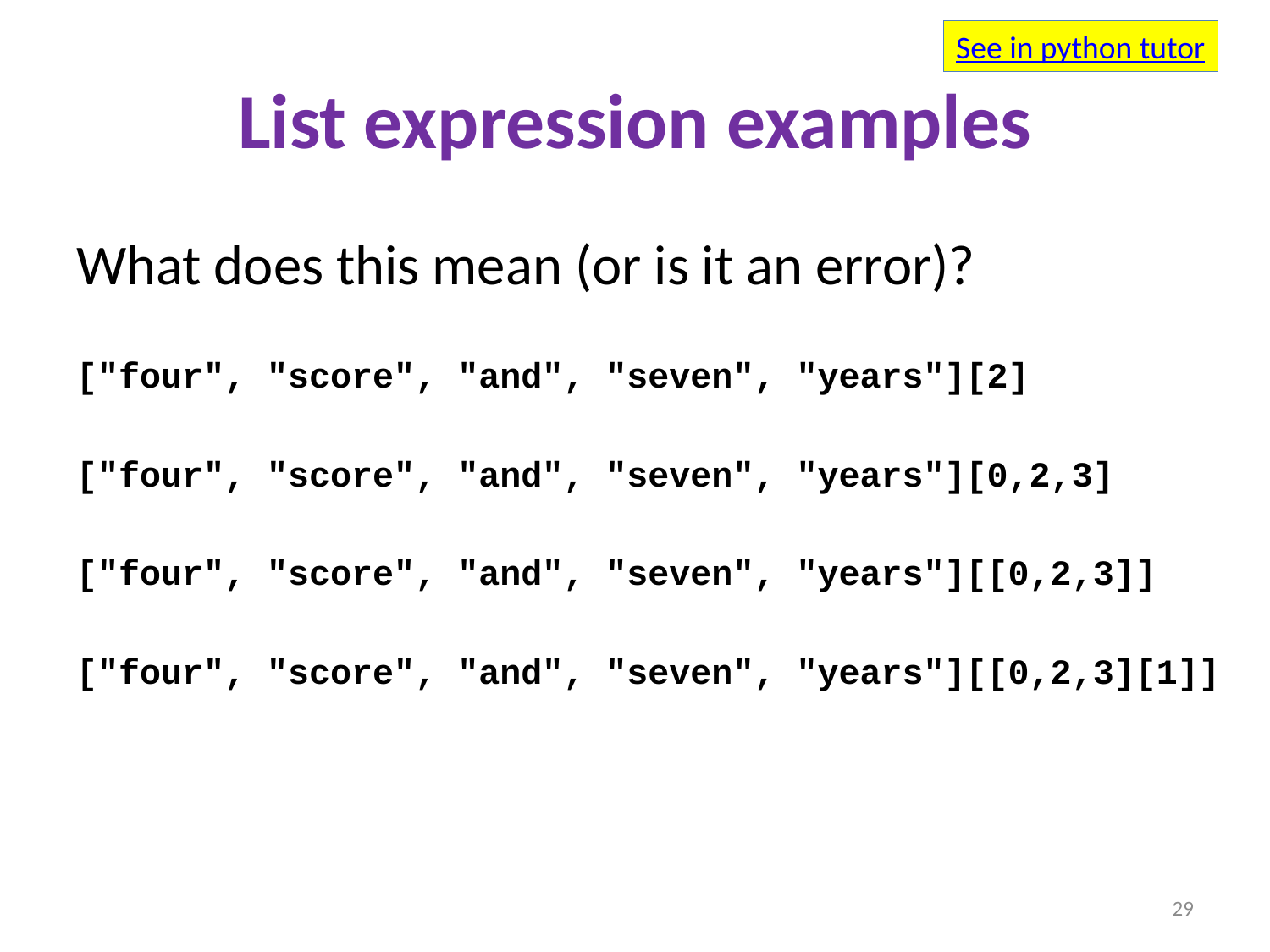

See in python tutor
# List expression examples
What does this mean (or is it an error)?

["four", "score", "and", "seven", "years"][2]

["four", "score", "and", "seven", "years"][0,2,3]

["four", "score", "and", "seven", "years"][[0,2,3]]

["four", "score", "and", "seven", "years"][[0,2,3][1]]

29